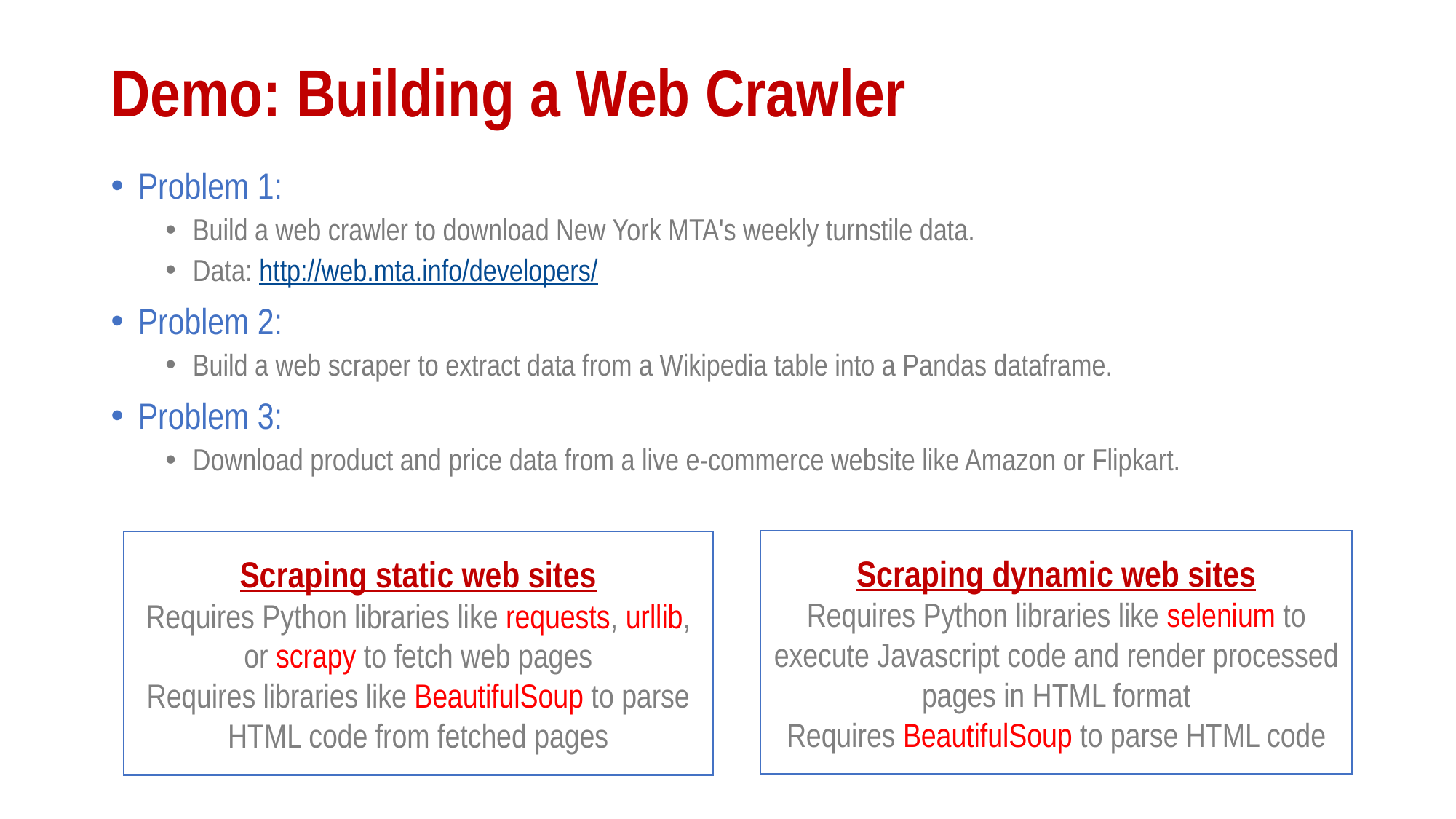

# Demo: Building a Web Crawler
Problem 1:
Build a web crawler to download New York MTA's weekly turnstile data.
Data: http://web.mta.info/developers/
Problem 2:
Build a web scraper to extract data from a Wikipedia table into a Pandas dataframe.
Problem 3:
Download product and price data from a live e-commerce website like Amazon or Flipkart.
Scraping dynamic web sites
Requires Python libraries like selenium to execute Javascript code and render processed pages in HTML format
Requires BeautifulSoup to parse HTML code
Scraping static web sites
Requires Python libraries like requests, urllib, or scrapy to fetch web pages
Requires libraries like BeautifulSoup to parse HTML code from fetched pages